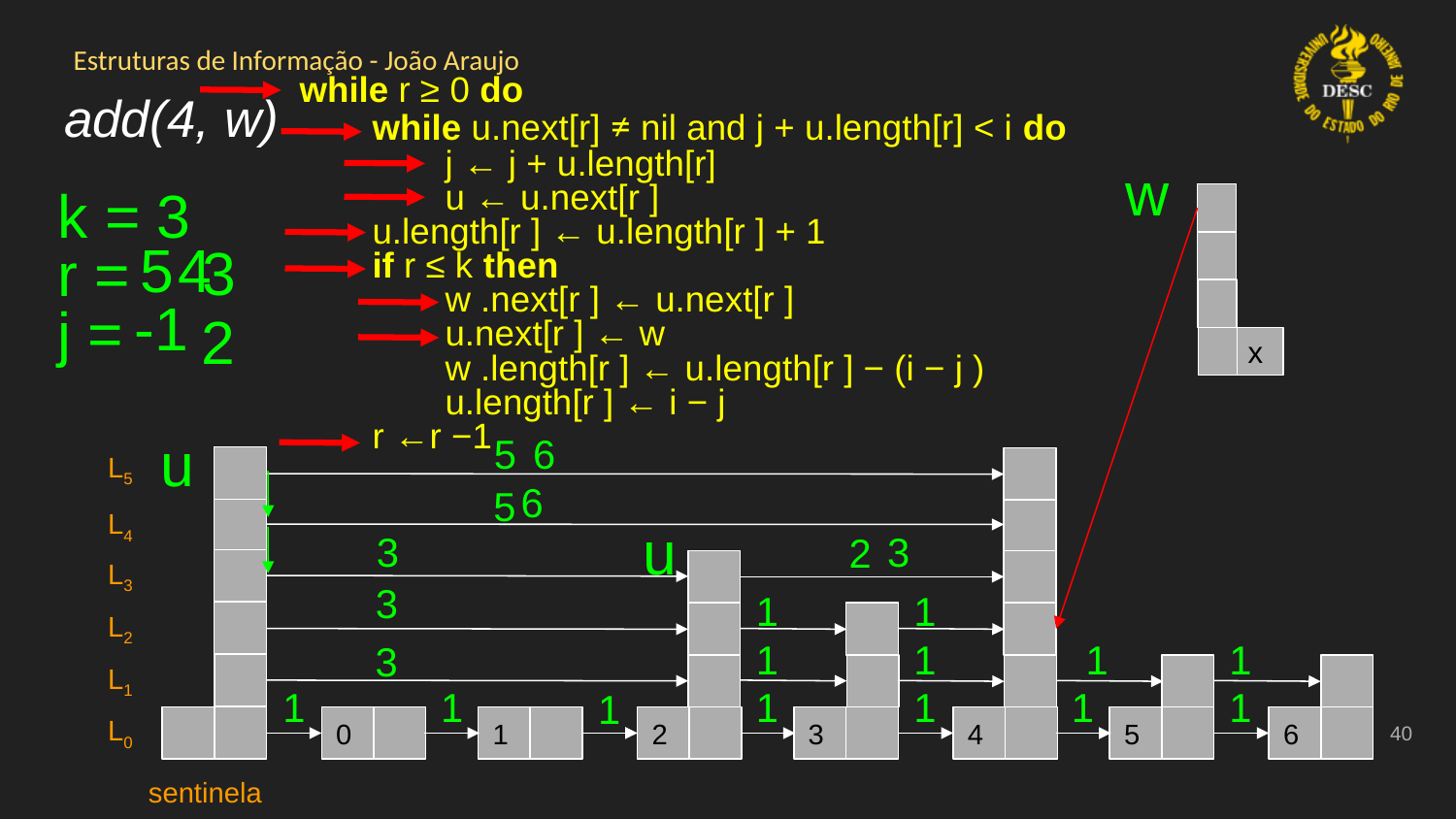

while r ≥ 0 do
while u.next[r] ≠ nil and j + u.length[r] < i do
j ← j + u.length[r]
u ← u.next[r ]
u.length[r ] ← u.length[r ] + 1
if r ≤ k then
w .next[r ] ← u.next[r ]
u.next[r ] ← w
w .length[r ] ← u.length[r ] − (i − j )
u.length[r ] ← i − j
r ←r −1
# add(4, w)
w
k = 3

5
4
3
r =

-1

j =
2

x
u
5
6
L5

6
5
L4

u
3
3
2
L3

3
1
1
L2

1
1
1
1
3
L1

1
1
1
1
1
1
1
L0
40

0

1

2

3

4

5

6

sentinela